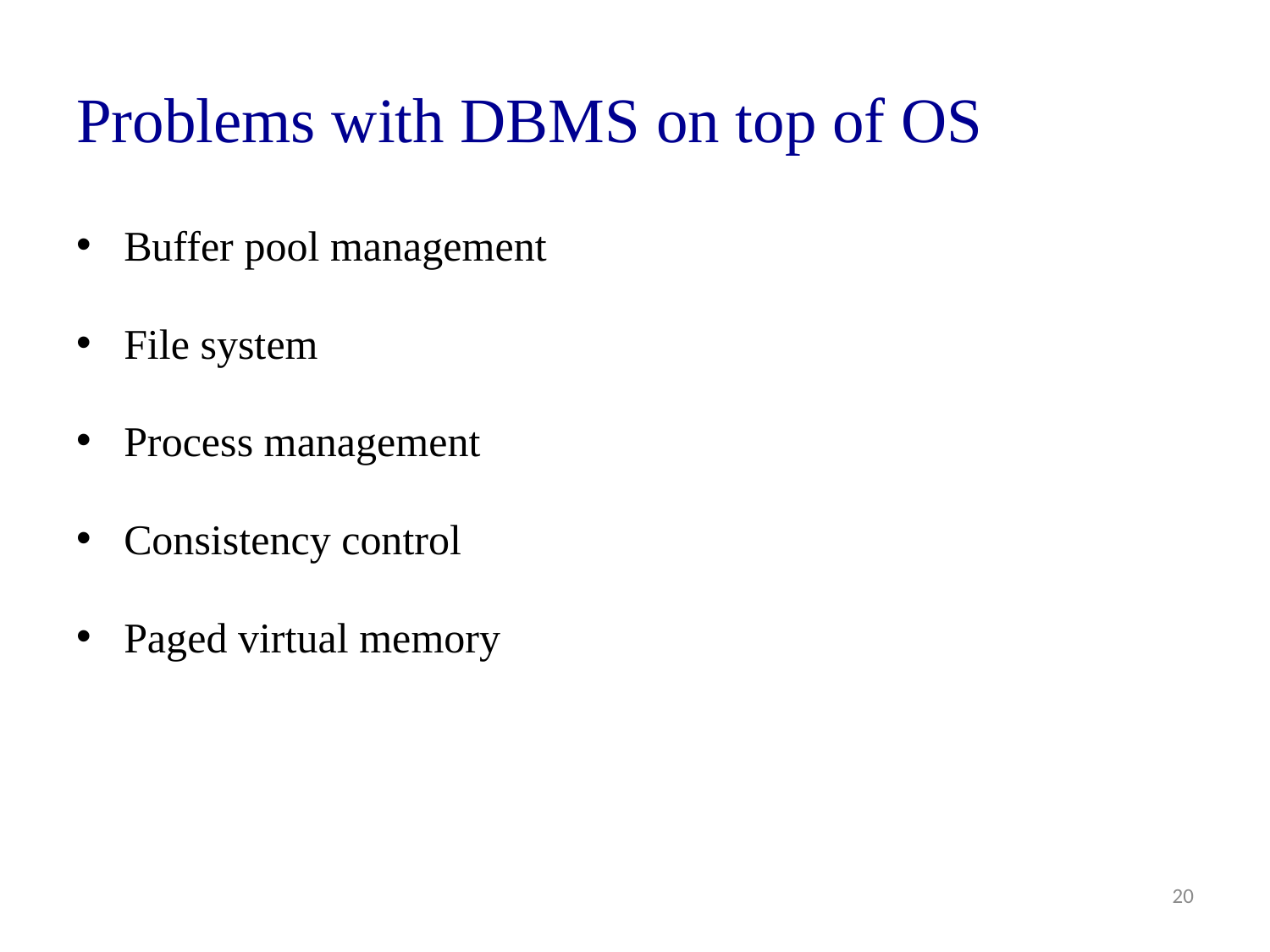

# Problems with DBMS on top of OS
Buffer pool management

File system

Process management

Consistency control

Paged virtual memory

20